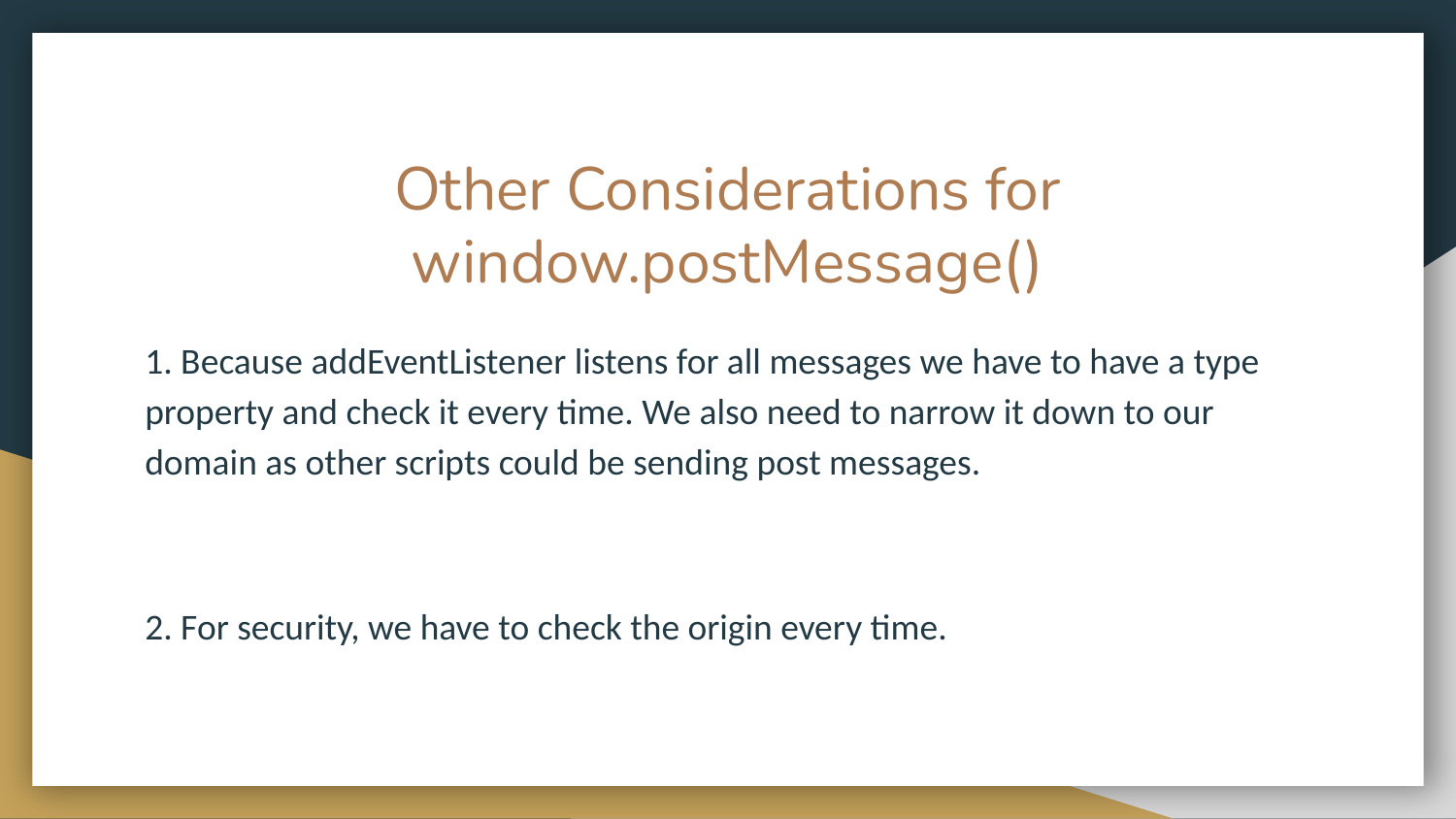

# Other Considerations for window.postMessage()
1. Because addEventListener listens for all messages we have to have a type property and check it every time. We also need to narrow it down to our domain as other scripts could be sending post messages.

2. For security, we have to check the origin every time.